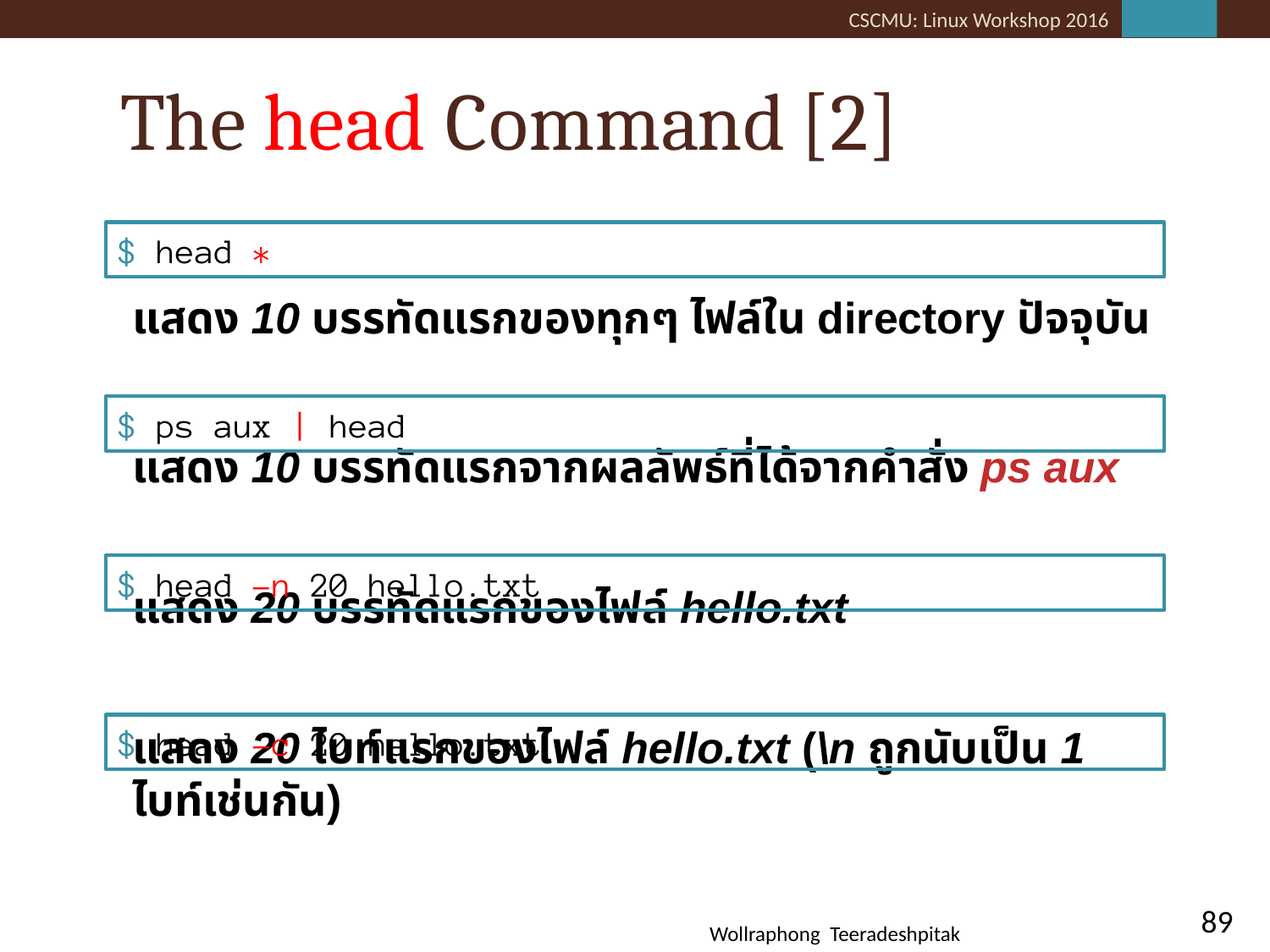

# The head Command [2]

แสดง 10 บรรทัดแรกของทุกๆ ไฟล์ใน directory ปัจจุบัน

แสดง 10 บรรทัดแรกจากผลลัพธ์ที่ได้จากคำสั่ง ps aux

แสดง 20 บรรทัดแรกของไฟล์ hello.txt

แสดง 20 ไบท์แรกของไฟล์ hello.txt (\n ถูกนับเป็น 1 ไบท์เช่นกัน)
$ head *
$ ps aux | head
$ head -n 20 hello.txt
$ head -c 20 hello.txt
89
Wollraphong  Teeradeshpitak